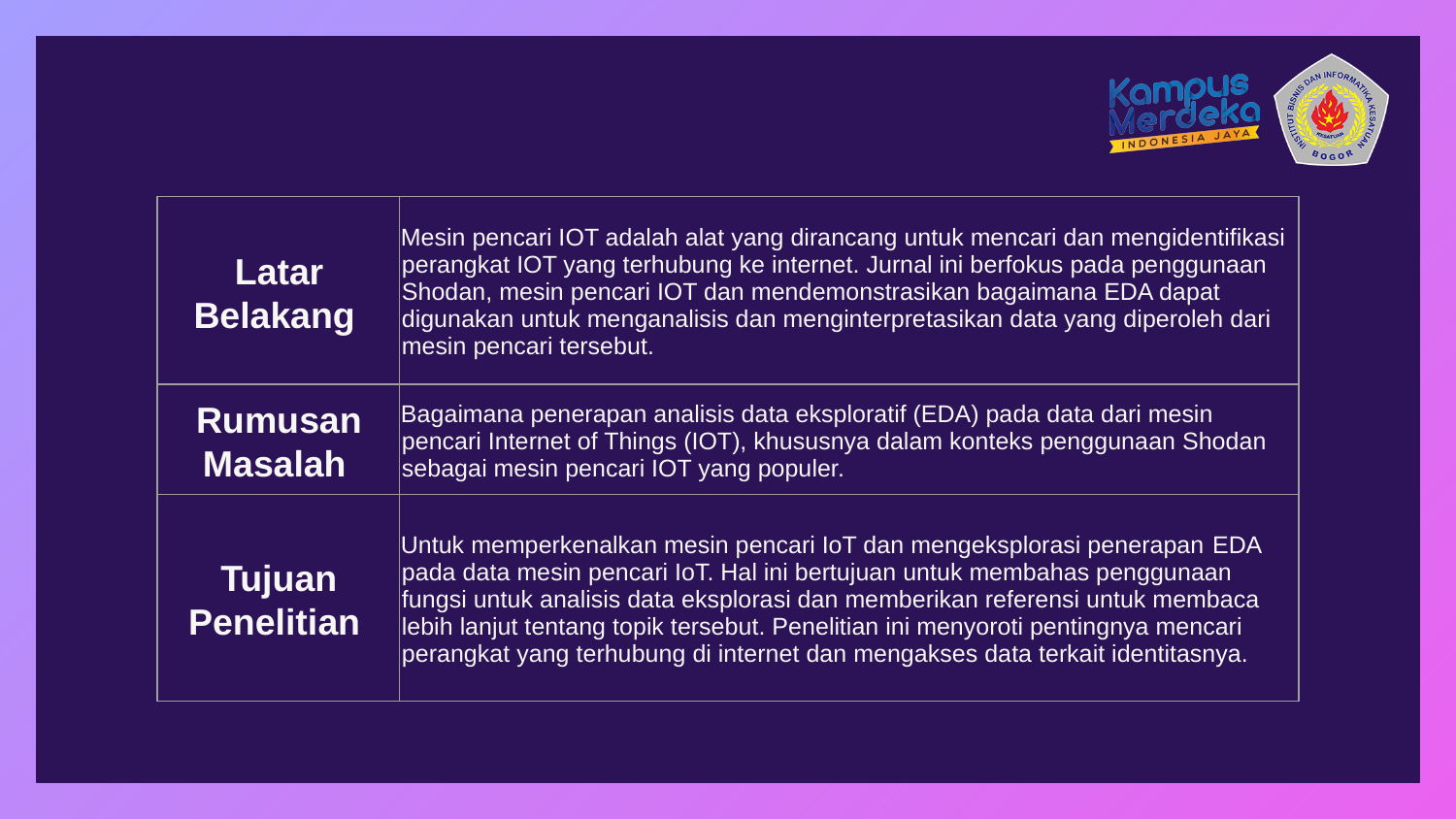

| Latar Belakang | Mesin pencari IOT adalah alat yang dirancang untuk mencari dan mengidentifikasi perangkat IOT yang terhubung ke internet. Jurnal ini berfokus pada penggunaan Shodan, mesin pencari IOT dan mendemonstrasikan bagaimana EDA dapat digunakan untuk menganalisis dan menginterpretasikan data yang diperoleh dari mesin pencari tersebut. |
| --- | --- |
| Rumusan Masalah | Bagaimana penerapan analisis data eksploratif (EDA) pada data dari mesin pencari Internet of Things (IOT), khususnya dalam konteks penggunaan Shodan sebagai mesin pencari IOT yang populer. |
| Tujuan Penelitian | Untuk memperkenalkan mesin pencari IoT dan mengeksplorasi penerapan EDA pada data mesin pencari IoT. Hal ini bertujuan untuk membahas penggunaan fungsi untuk analisis data eksplorasi dan memberikan referensi untuk membaca lebih lanjut tentang topik tersebut. Penelitian ini menyoroti pentingnya mencari perangkat yang terhubung di internet dan mengakses data terkait identitasnya. |